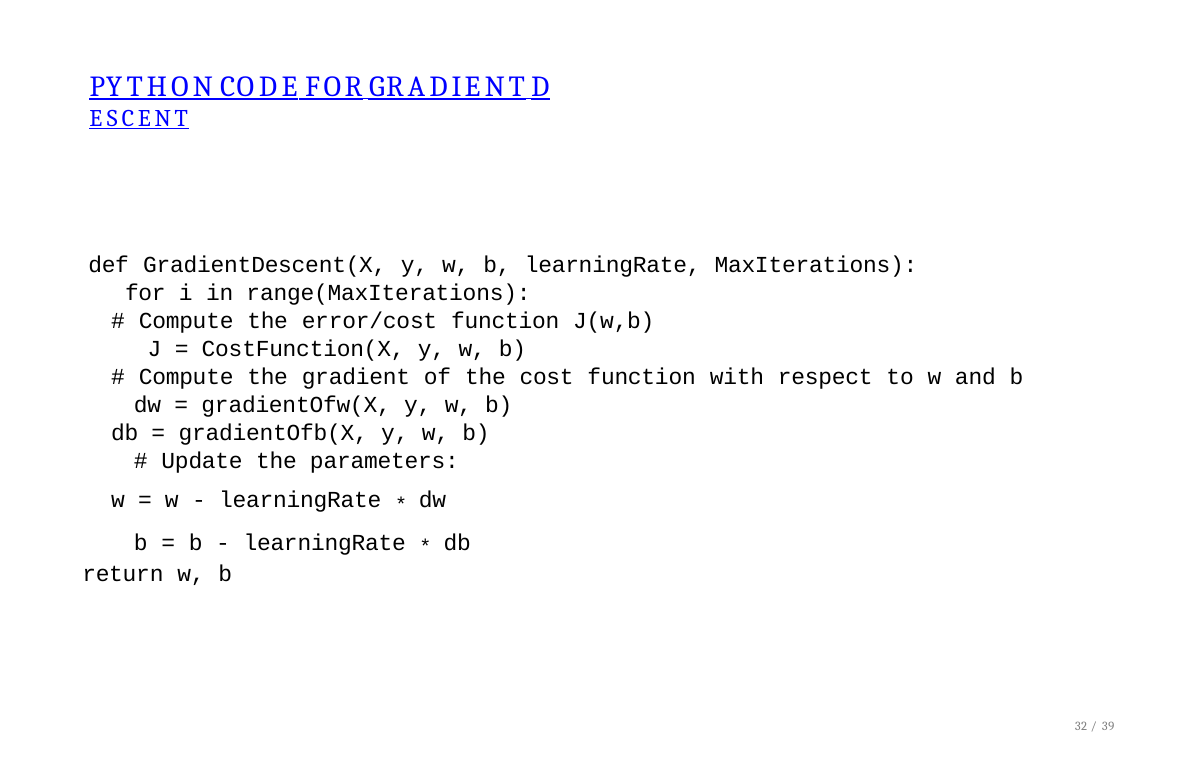

# PYTHON CODE FOR GRADIENT DESCENT
def GradientDescent(X, y, w, b, learningRate, MaxIterations):  for i in range(MaxIterations):
# Compute the error/cost function J(w,b)   J = CostFunction(X, y, w, b)
# Compute the gradient of the cost function with respect to w and b  dw = gradientOfw(X, y, w, b)
db = gradientOfb(X, y, w, b)   # Update the parameters:
w = w - learningRate * dw   b = b - learningRate * db
return w, b
32 / 39